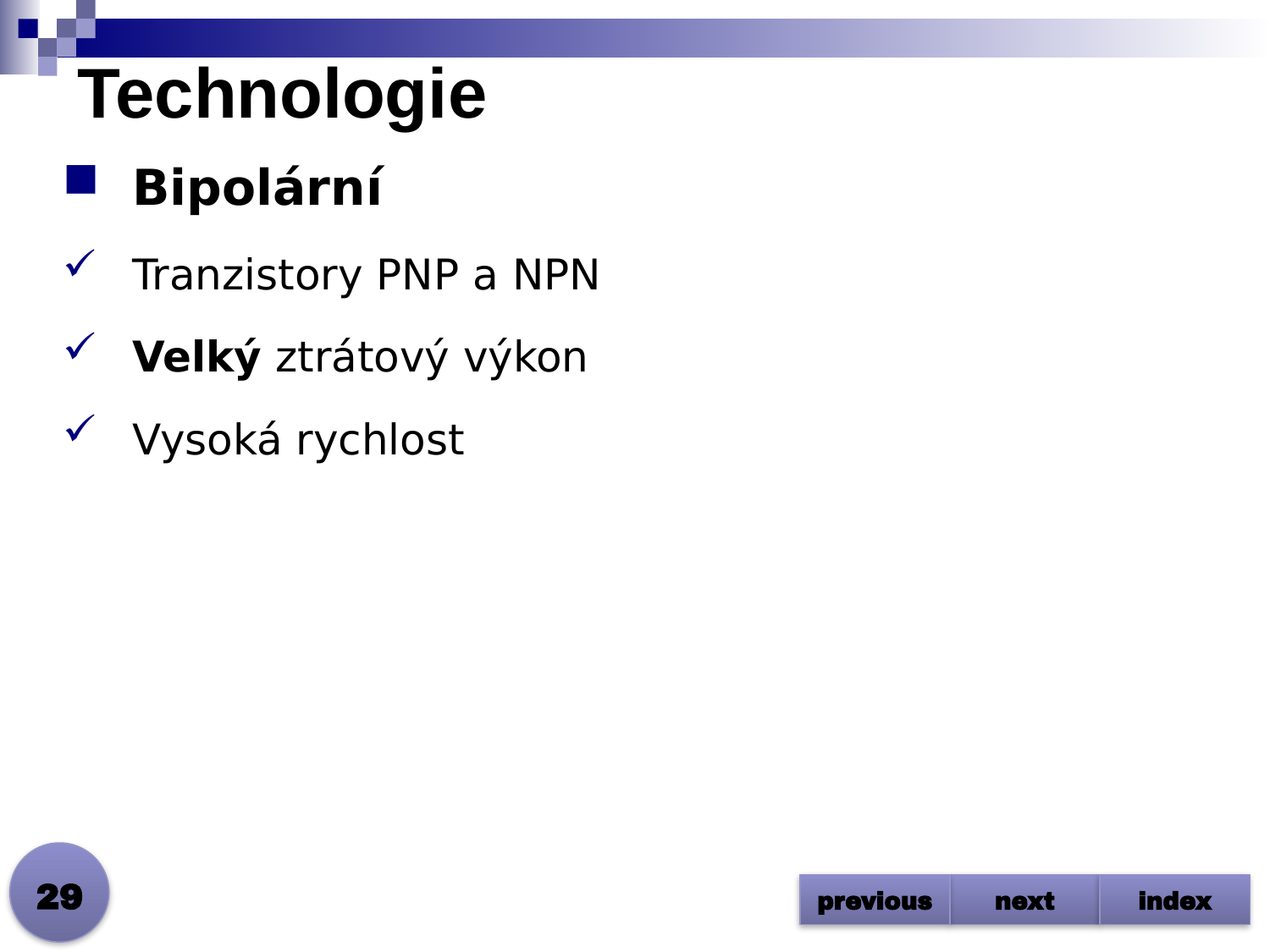

# Technologie
Bipolární
Tranzistory PNP a NPN
Velký ztrátový výkon
Vysoká rychlost

29
previous
next
index